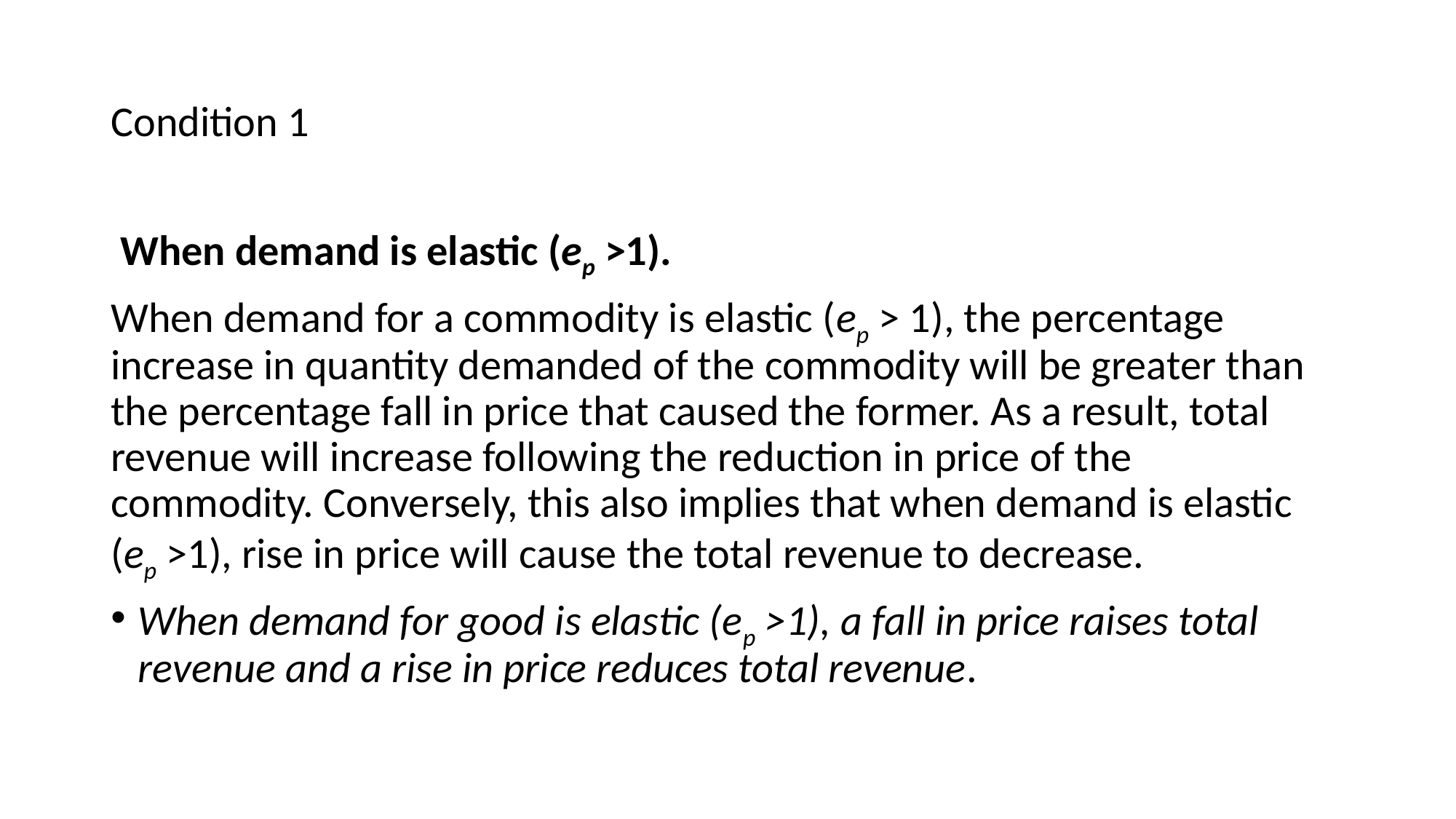

# Condition 1
 When demand is elastic (ep >1).
When demand for a commodity is elastic (ep > 1), the percentage increase in quantity demanded of the commodity will be greater than the percentage fall in price that caused the former. As a result, total revenue will increase following the reduction in price of the commodity. Conversely, this also implies that when demand is elastic (ep >1), rise in price will cause the total revenue to decrease.
When demand for good is elastic (ep >1), a fall in price raises total revenue and a rise in price reduces total revenue.